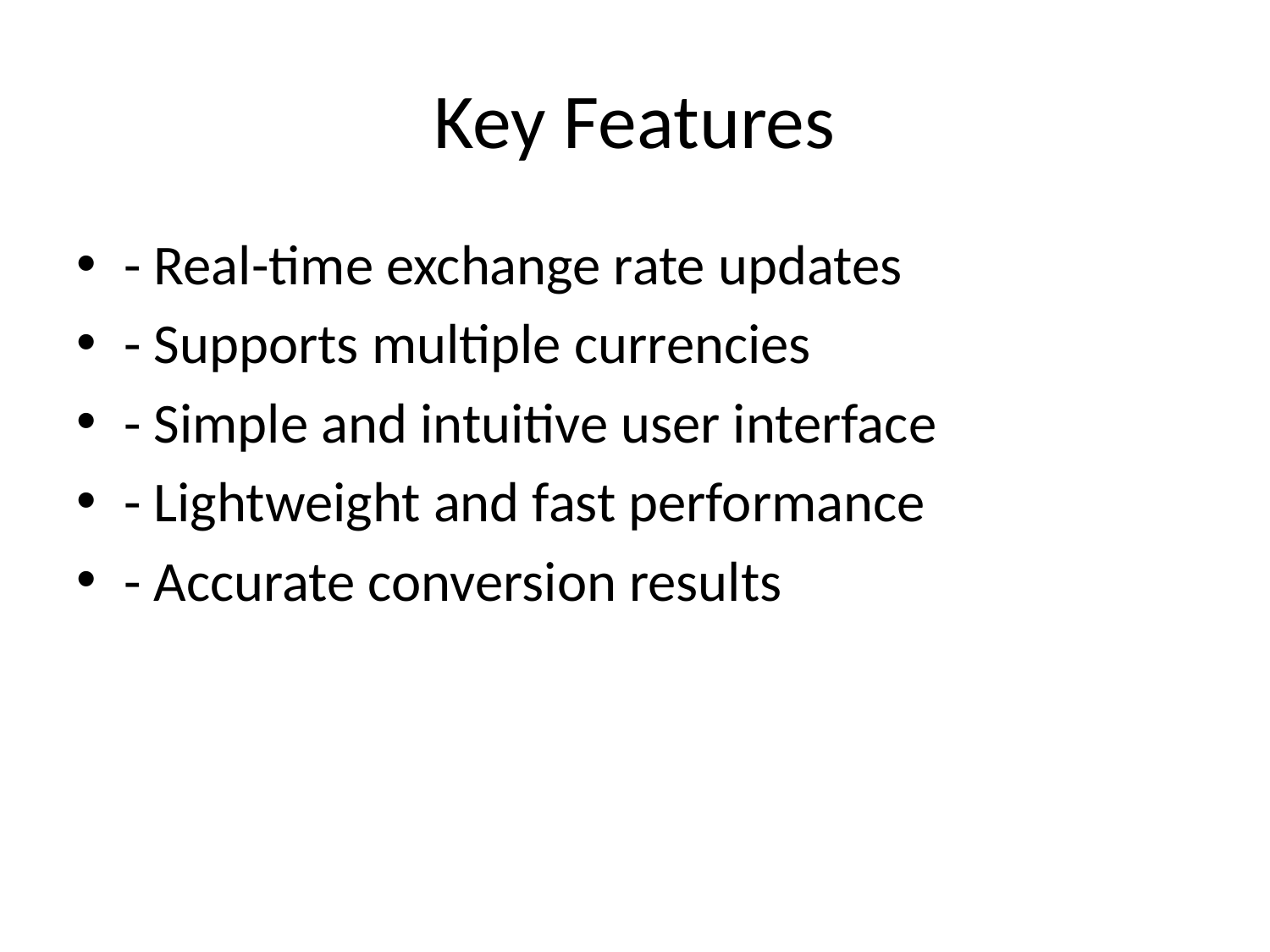

# Key Features
- Real-time exchange rate updates
- Supports multiple currencies
- Simple and intuitive user interface
- Lightweight and fast performance
- Accurate conversion results